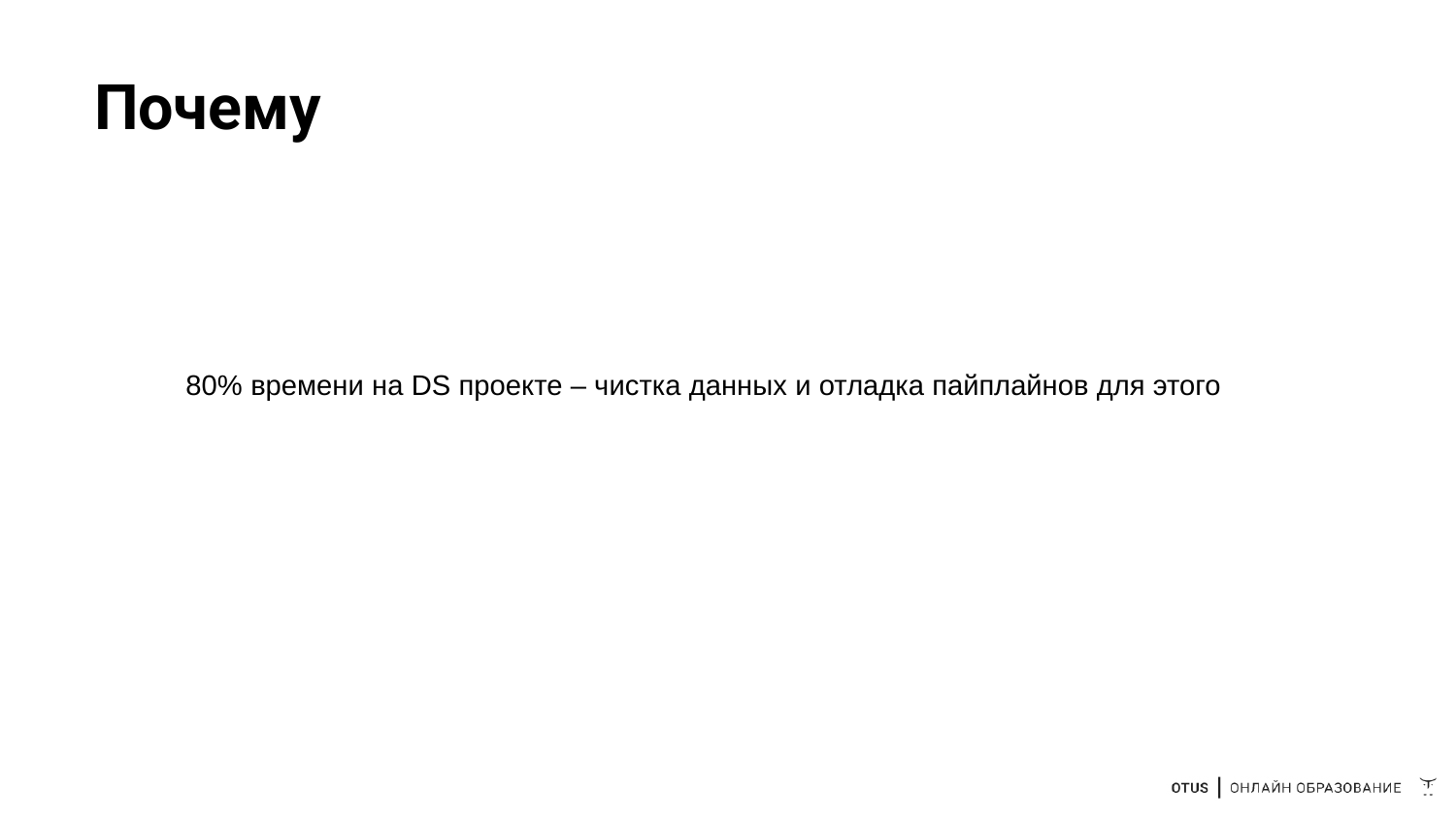

# Почему
80% времени на DS проекте – чистка данных и отладка пайплайнов для этого